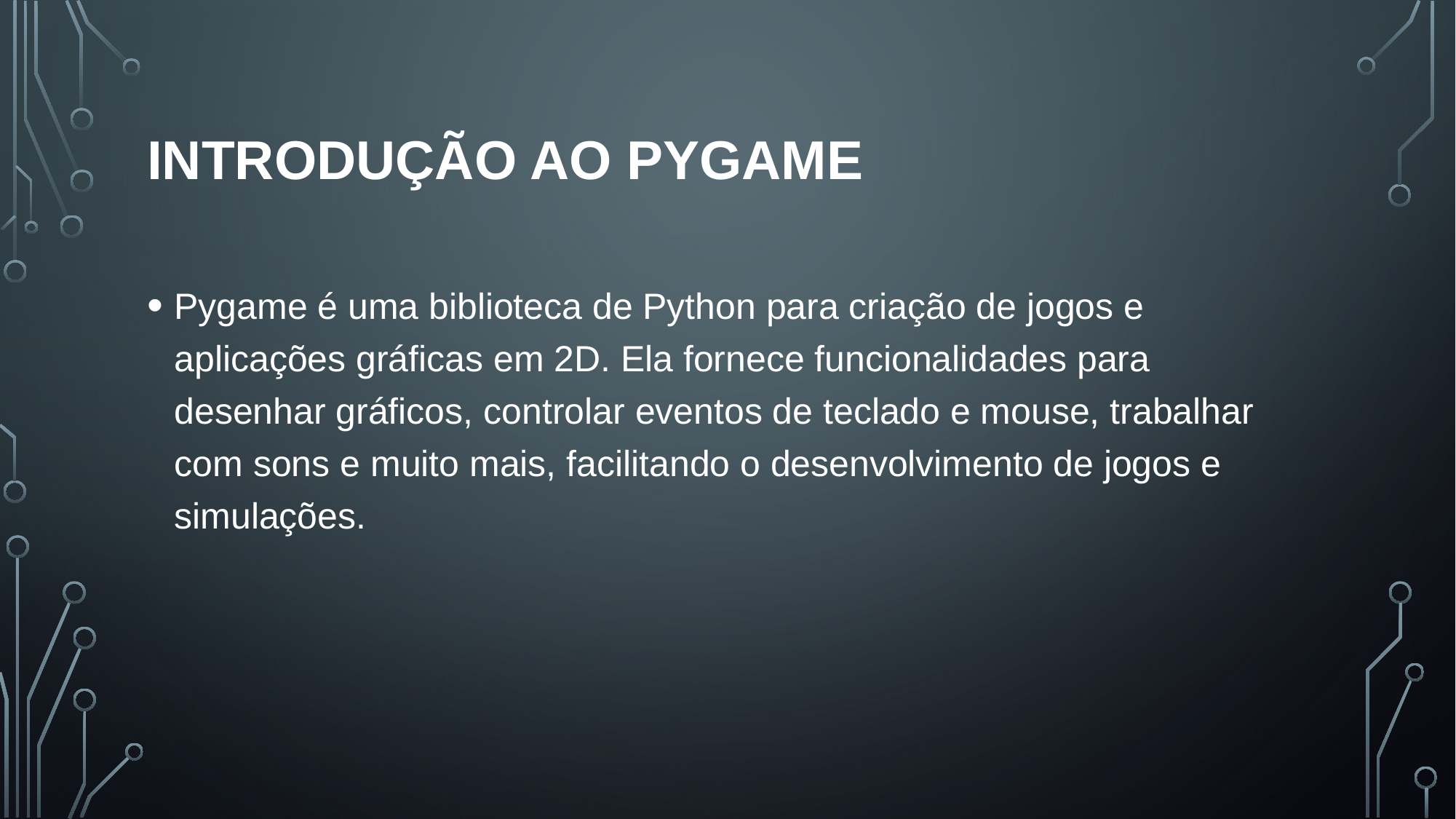

# Introdução ao Pygame
Pygame é uma biblioteca de Python para criação de jogos e aplicações gráficas em 2D. Ela fornece funcionalidades para desenhar gráficos, controlar eventos de teclado e mouse, trabalhar com sons e muito mais, facilitando o desenvolvimento de jogos e simulações.